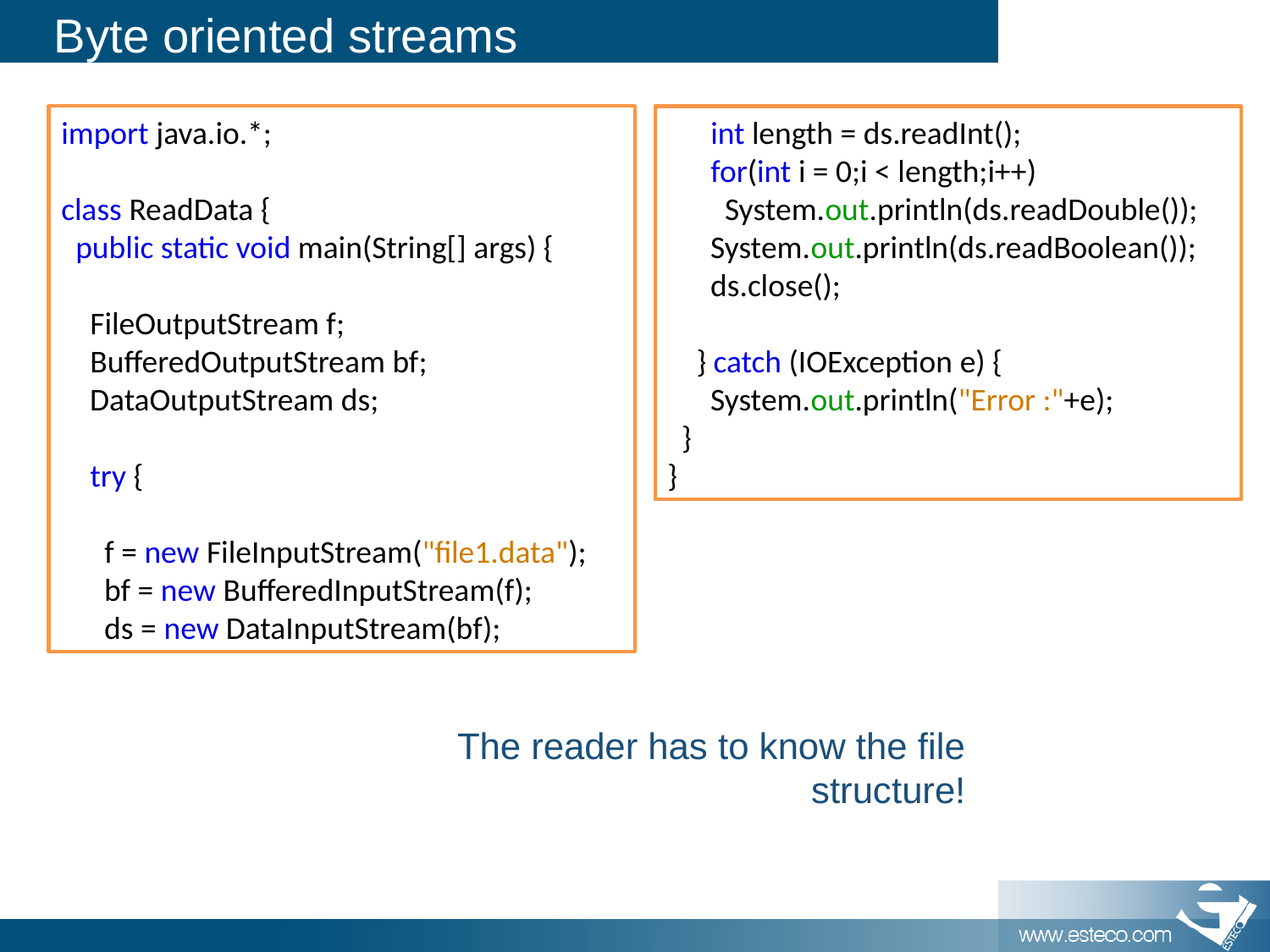

# Byte oriented streams
import java.io.*;
class ReadData {
  public static void main(String[] args) {
    FileOutputStream f;
    BufferedOutputStream bf;
    DataOutputStream ds;
    try {
      f = new FileInputStream("file1.data");
      bf = new BufferedInputStream(f);
      ds = new DataInputStream(bf);
      int length = ds.readInt();
      for(int i = 0;i < length;i++)
        System.out.println(ds.readDouble());
      System.out.println(ds.readBoolean());
      ds.close();
    } catch (IOException e) {
      System.out.println("Error :"+e);
  }
}
The reader has to know the file structure!